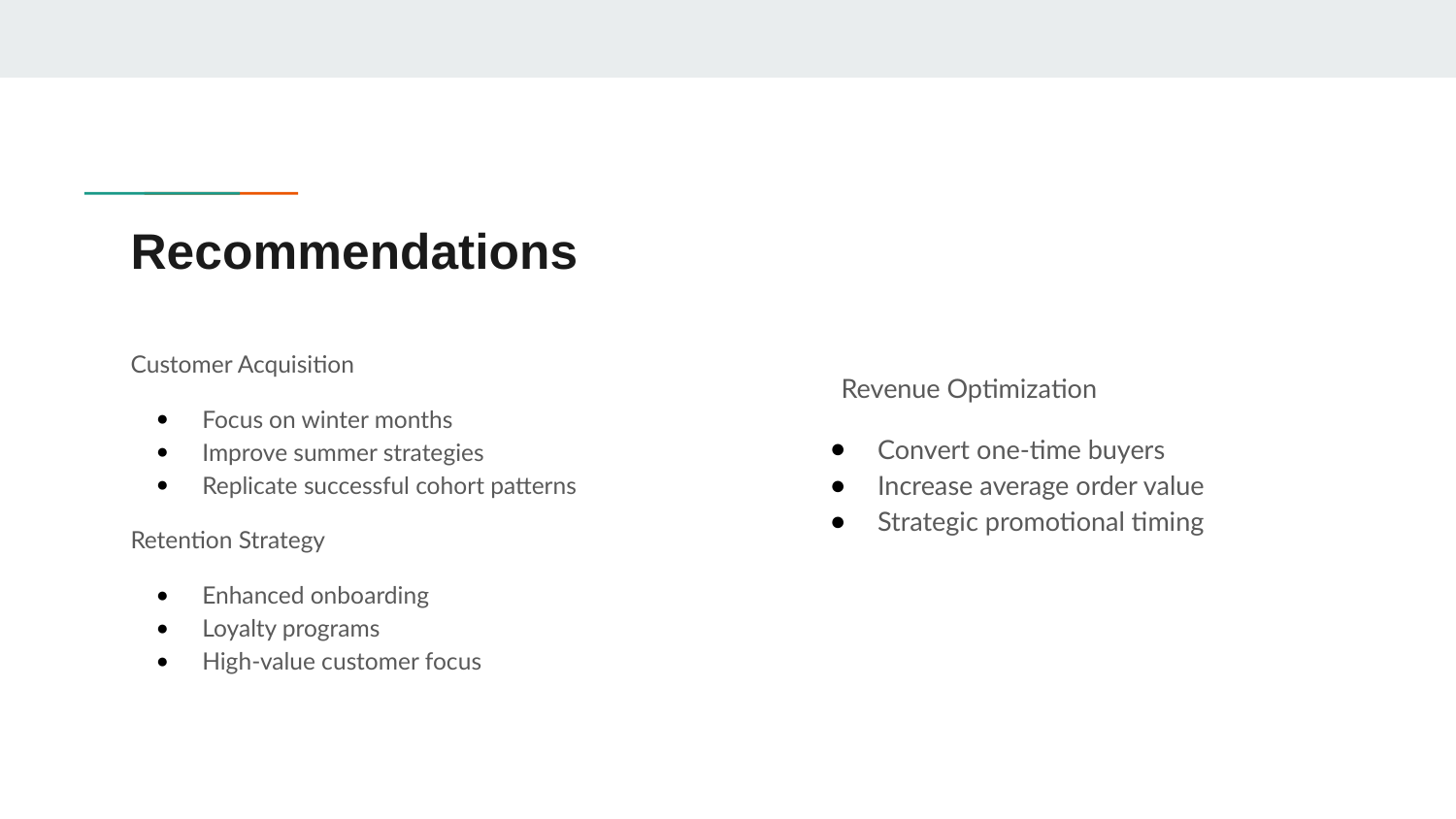

# Recommendations
Customer Acquisition
Focus on winter months
Improve summer strategies
Replicate successful cohort patterns
Retention Strategy
Enhanced onboarding
Loyalty programs
High-value customer focus

Revenue Optimization
Convert one-time buyers
Increase average order value
Strategic promotional timing